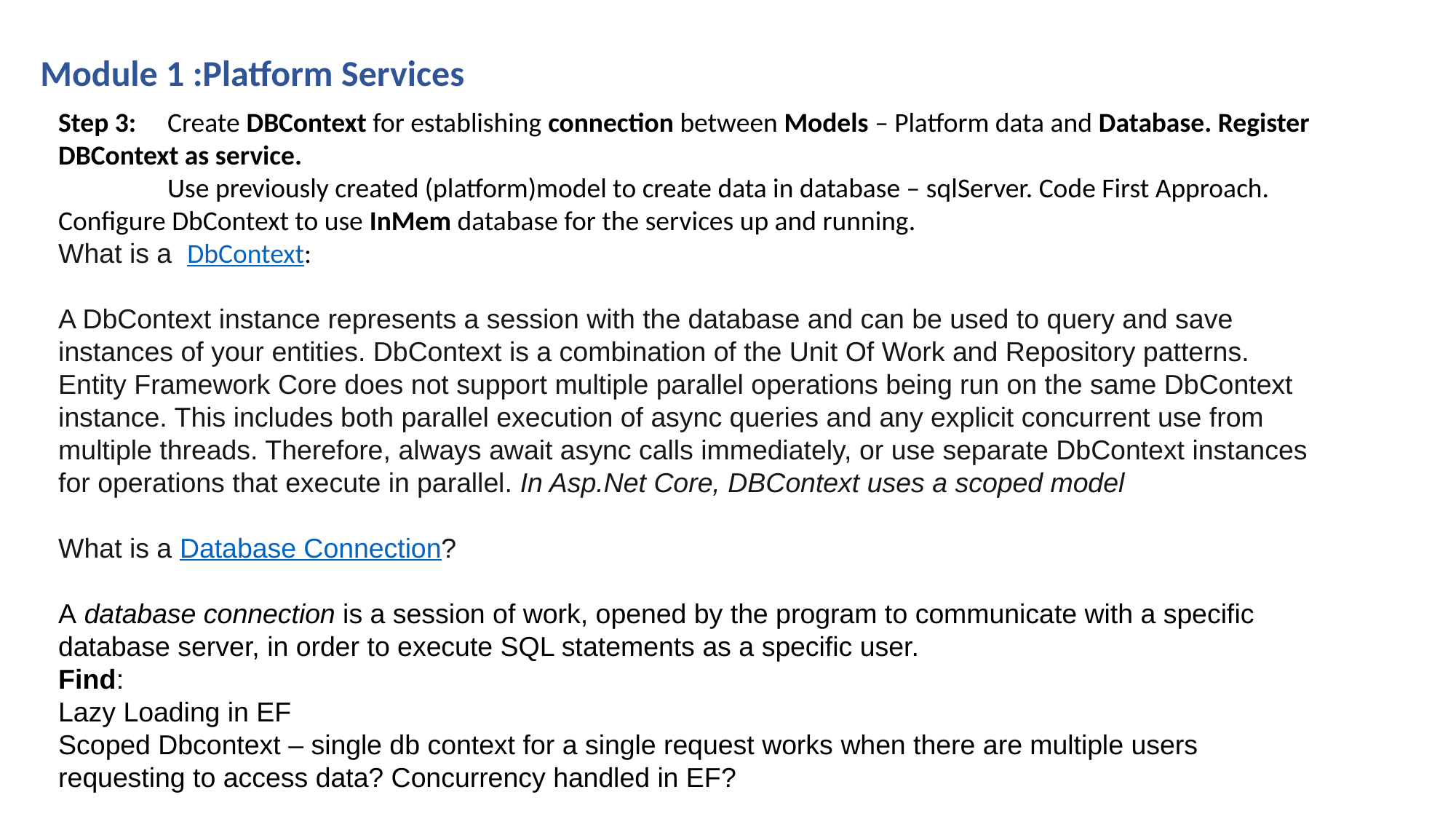

Module 1 :Platform Services
Step 3:	Create DBContext for establishing connection between Models – Platform data and Database. Register DBContext as service.
	Use previously created (platform)model to create data in database – sqlServer. Code First Approach.
Configure DbContext to use InMem database for the services up and running.
What is a  DbContext:

A DbContext instance represents a session with the database and can be used to query and save instances of your entities. DbContext is a combination of the Unit Of Work and Repository patterns. Entity Framework Core does not support multiple parallel operations being run on the same DbContext instance. This includes both parallel execution of async queries and any explicit concurrent use from multiple threads. Therefore, always await async calls immediately, or use separate DbContext instances for operations that execute in parallel. In Asp.Net Core, DBContext uses a scoped model

What is a Database Connection?

A database connection is a session of work, opened by the program to communicate with a specific database server, in order to execute SQL statements as a specific user.
Find:
Lazy Loading in EF
Scoped Dbcontext – single db context for a single request works when there are multiple users requesting to access data? Concurrency handled in EF?